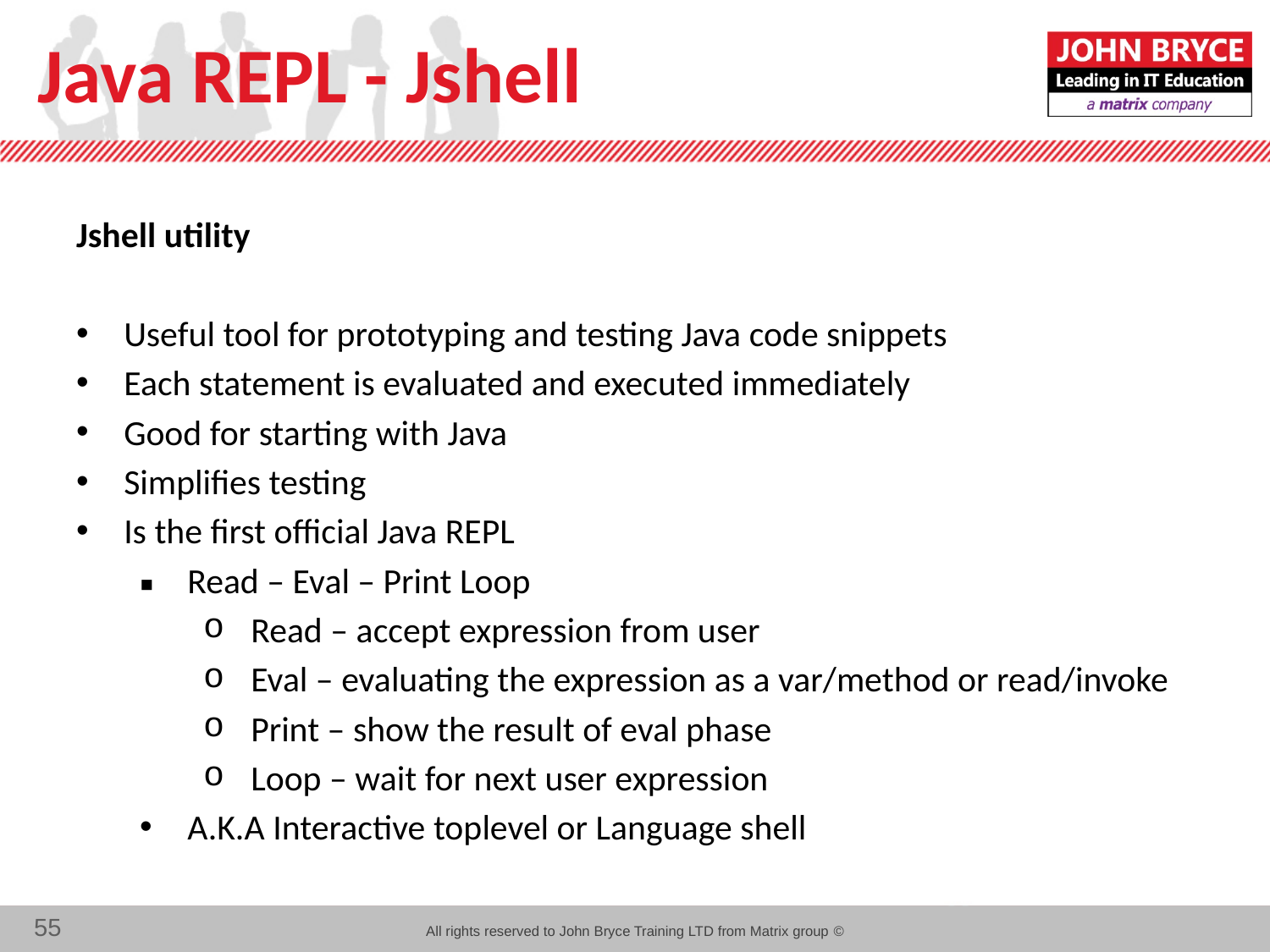

# Java REPL - Jshell
Jshell utility

Useful tool for prototyping and testing Java code snippets
Each statement is evaluated and executed immediately
Good for starting with Java
Simplifies testing
Is the first official Java REPL
Read – Eval – Print Loop
Read – accept expression from user
Eval – evaluating the expression as a var/method or read/invoke
Print – show the result of eval phase
Loop – wait for next user expression
A.K.A Interactive toplevel or Language shell